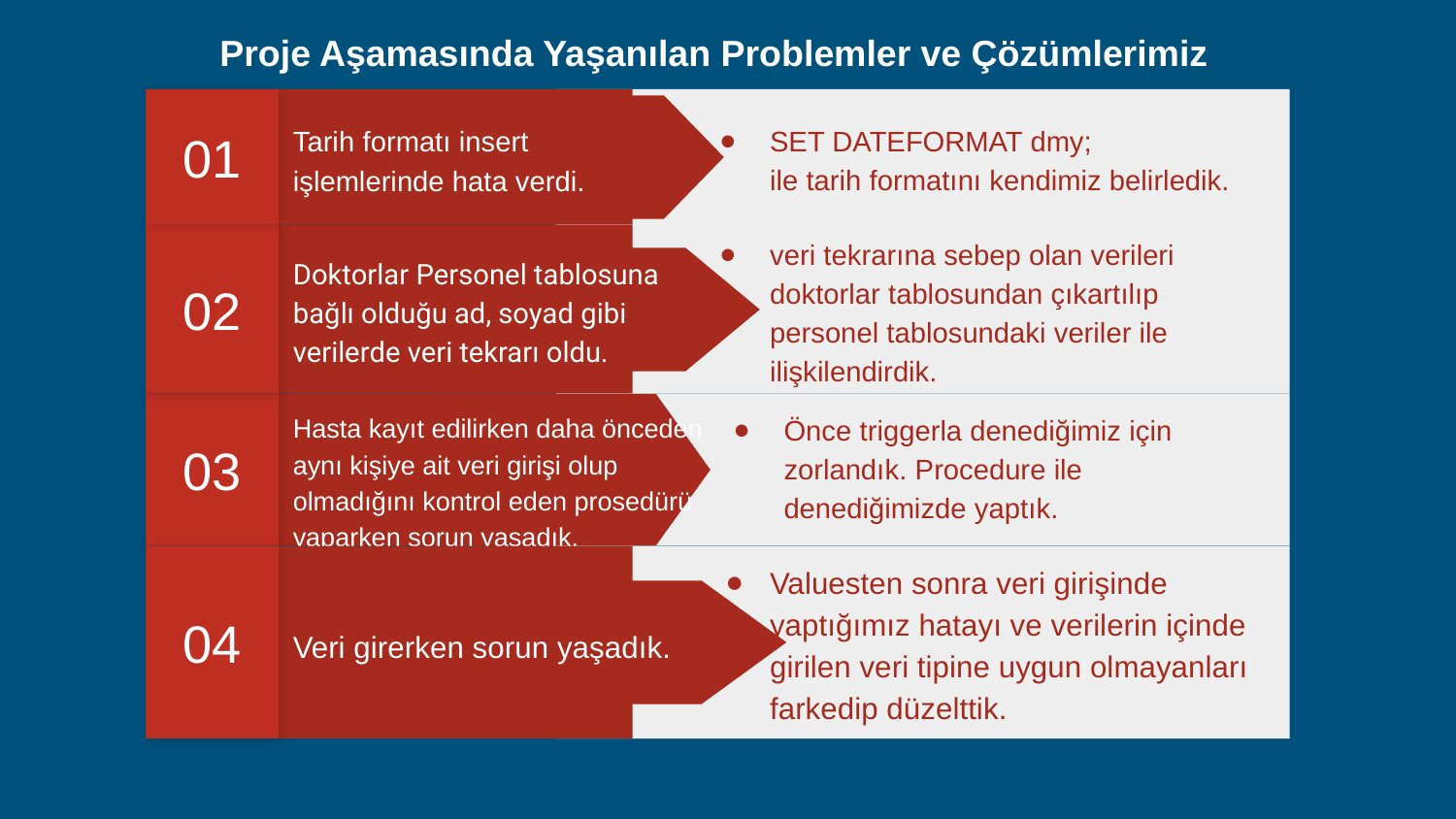

Proje Aşamasında Yaşanılan Problemler ve Çözümlerimiz

01

SET DATEFORMAT dmy;
ile tarih formatını kendimiz belirledik.
Tarih formatı insert işlemlerinde hata verdi.

02

veri tekrarına sebep olan verileri doktorlar tablosundan çıkartılıp personel tablosundaki veriler ile ilişkilendirdik.
Doktorlar Personel tablosuna bağlı olduğu ad, soyad gibi verilerde veri tekrarı oldu.

03

Hasta kayıt edilirken daha önceden aynı kişiye ait veri girişi olup olmadığını kontrol eden prosedürü yaparken sorun yaşadık.
Önce triggerla denediğimiz için zorlandık. Procedure ile denediğimizde yaptık.

04

Veri girerken sorun yaşadık.
Valuesten sonra veri girişinde yaptığımız hatayı ve verilerin içinde girilen veri tipine uygun olmayanları farkedip düzelttik.